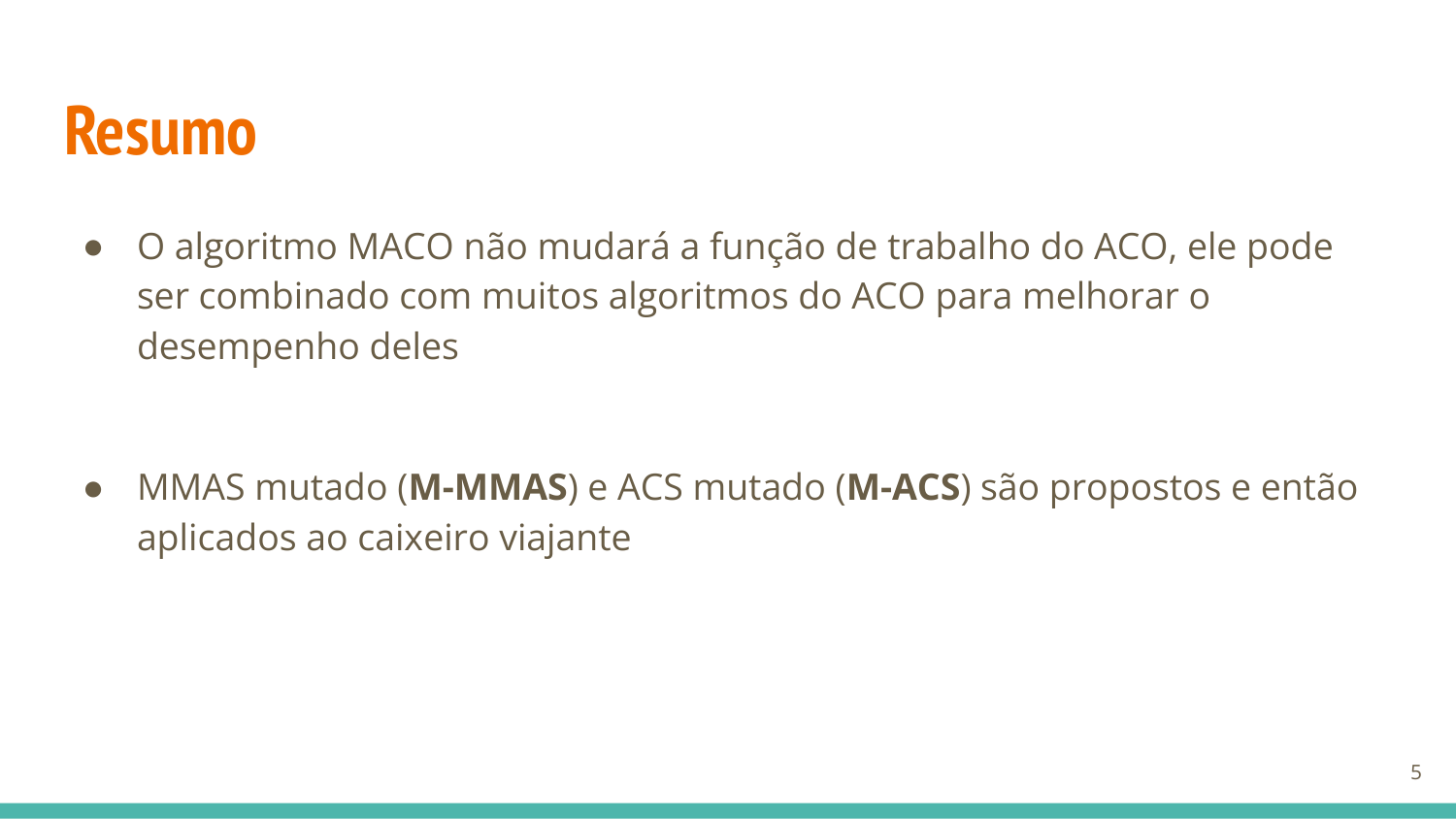

# Resumo
O algoritmo MACO não mudará a função de trabalho do ACO, ele pode ser combinado com muitos algoritmos do ACO para melhorar o desempenho deles

MMAS mutado (M-MMAS) e ACS mutado (M-ACS) são propostos e então aplicados ao caixeiro viajante
5